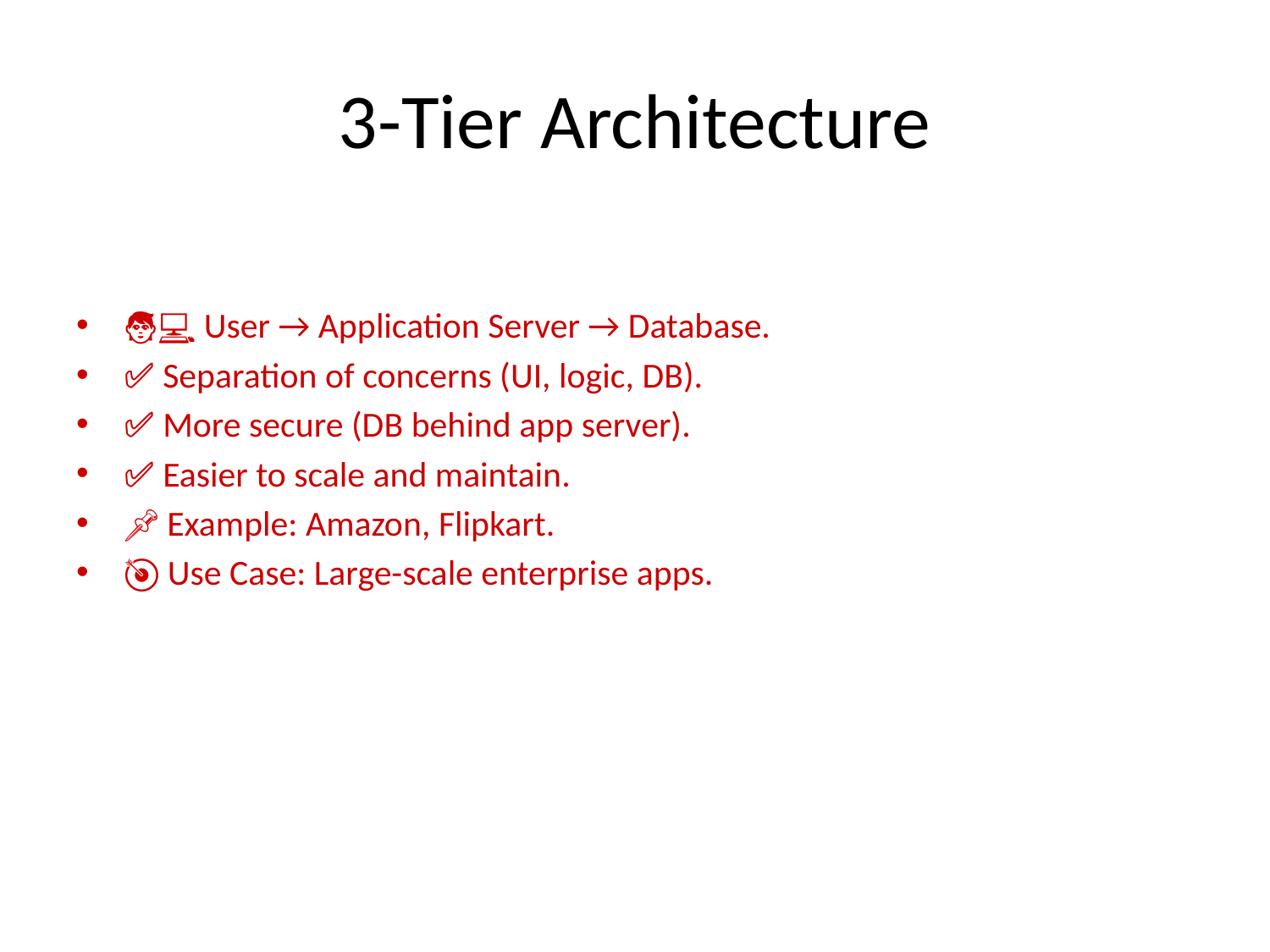

# 3-Tier Architecture

🧑‍💻 User → Application Server → Database.
✅ Separation of concerns (UI, logic, DB).
✅ More secure (DB behind app server).
✅ Easier to scale and maintain.
📌 Example: Amazon, Flipkart.
🎯 Use Case: Large-scale enterprise apps.